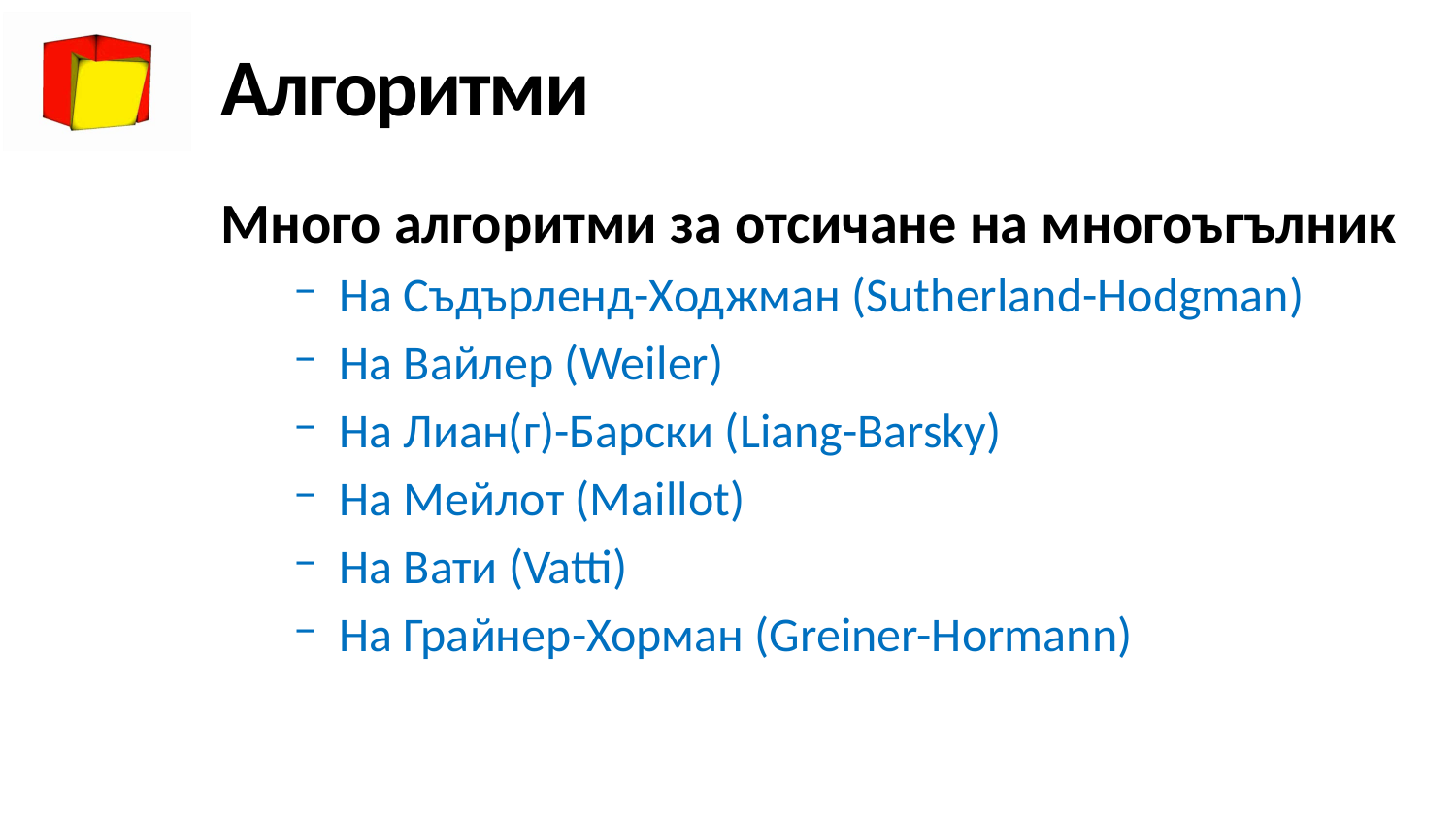

# Алгоритми
Много алгоритми за отсичане на многоъгълник
На Съдърленд-Ходжман (Sutherland-Hodgman)
На Вайлер (Weiler)
На Лиан(г)-Барски (Liang-Barsky)
На Мейлот (Maillot)
На Вати (Vatti)
На Грайнер-Хорман (Greiner-Hormann)